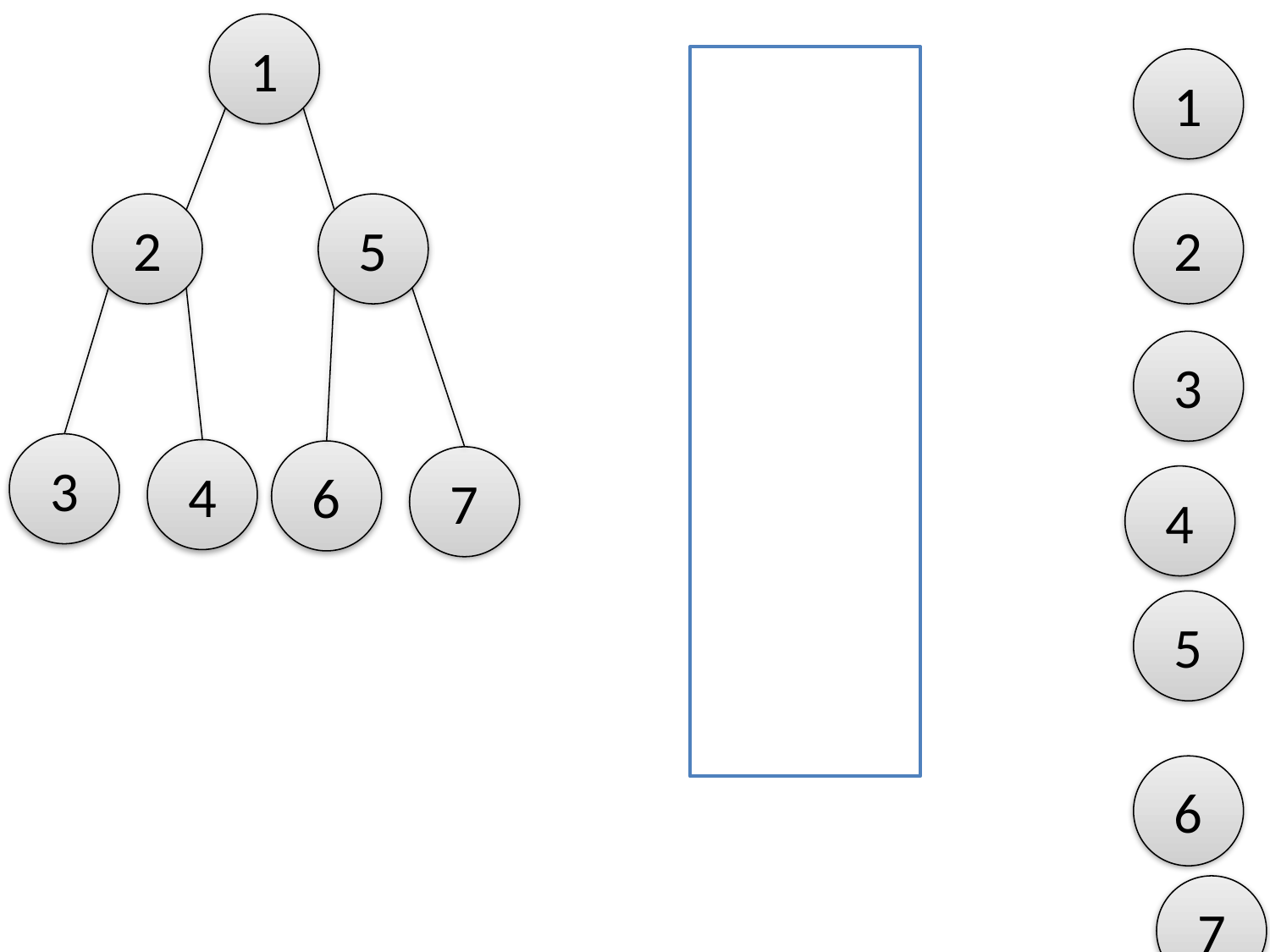

1

1
2
5
2
3
3
4
6
7
4
5
6
7